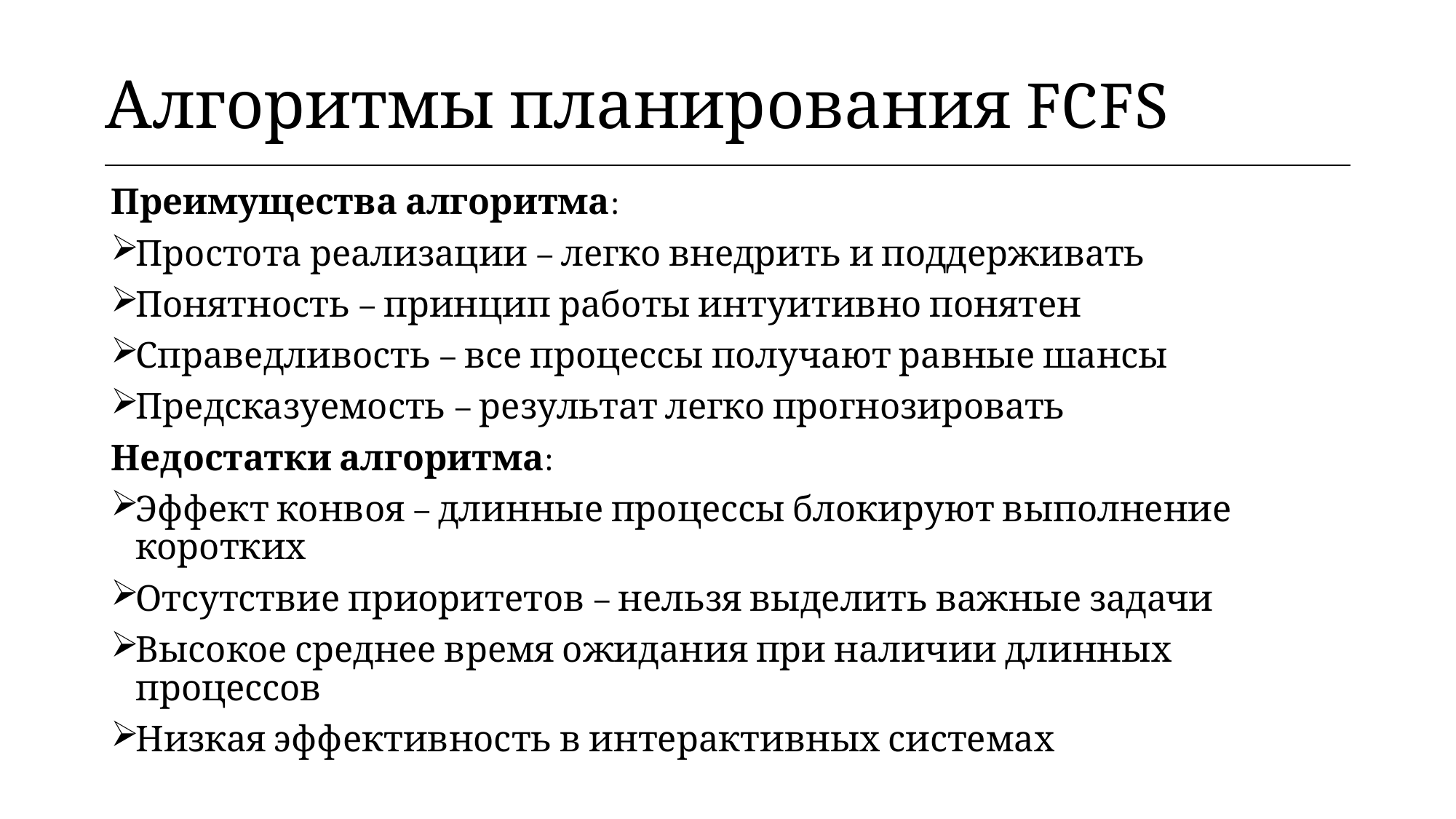

| Алгоритмы планирования FCFS |
| --- |
Преимущества алгоритма:
Простота реализации – легко внедрить и поддерживать
Понятность – принцип работы интуитивно понятен
Справедливость – все процессы получают равные шансы
Предсказуемость – результат легко прогнозировать
Недостатки алгоритма:
Эффект конвоя – длинные процессы блокируют выполнение коротких
Отсутствие приоритетов – нельзя выделить важные задачи
Высокое среднее время ожидания при наличии длинных процессов
Низкая эффективность в интерактивных системах